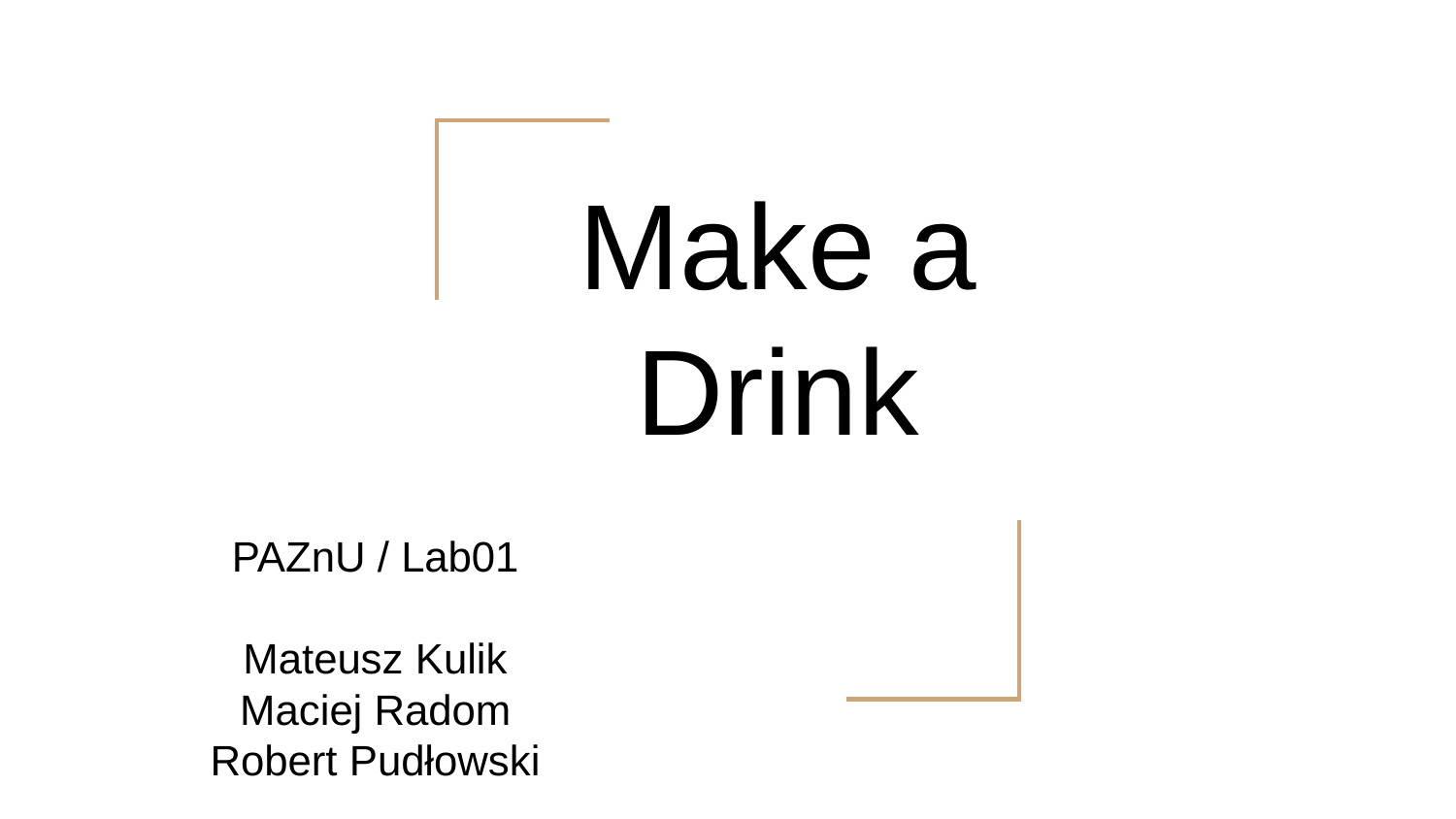

# Make a Drink
PAZnU / Lab01

Mateusz Kulik
Maciej Radom
Robert Pudłowski